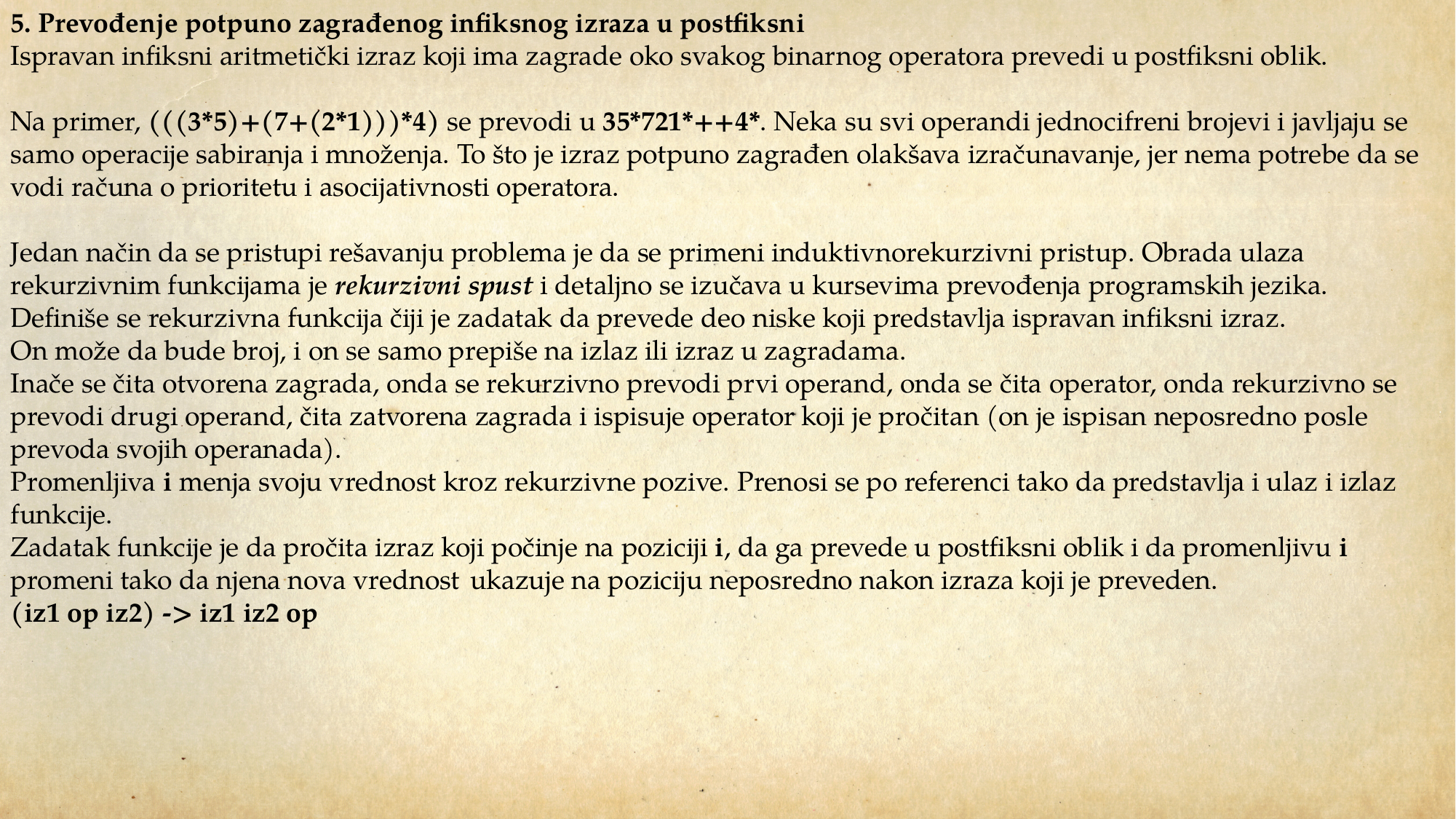

5. Prevođenje potpuno zagrađenog infiksnog izraza u postfiksni
Ispravan infiksni aritmetički izraz koji ima zagrade oko svakog binarnog operatora prevedi u postfiksni oblik.

Na primer, (((3*5)+(7+(2*1)))*4) se prevodi u 35*721*++4*. Neka su svi operandi jednocifreni brojevi i javljaju se samo operacije sabiranja i množenja. To što je izraz potpuno zagrađen olakšava izračunavanje, jer nema potrebe da se vodi računa o prioritetu i asocijativnosti operatora.

Jedan način da se pristupi rešavanju problema je da se primeni induktivnorekurzivni pristup. Obrada ulaza rekurzivnim funkcijama je rekurzivni spust i detaljno se izučava u kursevima prevođenja programskih jezika.
Definiše se rekurzivna funkcija čiji je zadatak da prevede deo niske koji predstavlja ispravan infiksni izraz.
On može da bude broj, i on se samo prepiše na izlaz ili izraz u zagradama.
Inače se čita otvorena zagrada, onda se rekurzivno prevodi prvi operand, onda se čita operator, onda rekurzivno se prevodi drugi operand, čita zatvorena zagrada i ispisuje operator koji je pročitan (on je ispisan neposredno posle prevoda svojih operanada).
Promenljiva i menja svoju vrednost kroz rekurzivne pozive. Prenosi se po referenci tako da predstavlja i ulaz i izlaz funkcije.
Zadatak funkcije je da pročita izraz koji počinje na poziciji i, da ga prevede u postfiksni oblik i da promenljivu i promeni tako da njena nova vrednost  ukazuje na poziciju neposredno nakon izraza koji je preveden.
(iz1 op iz2) -> iz1 iz2 op